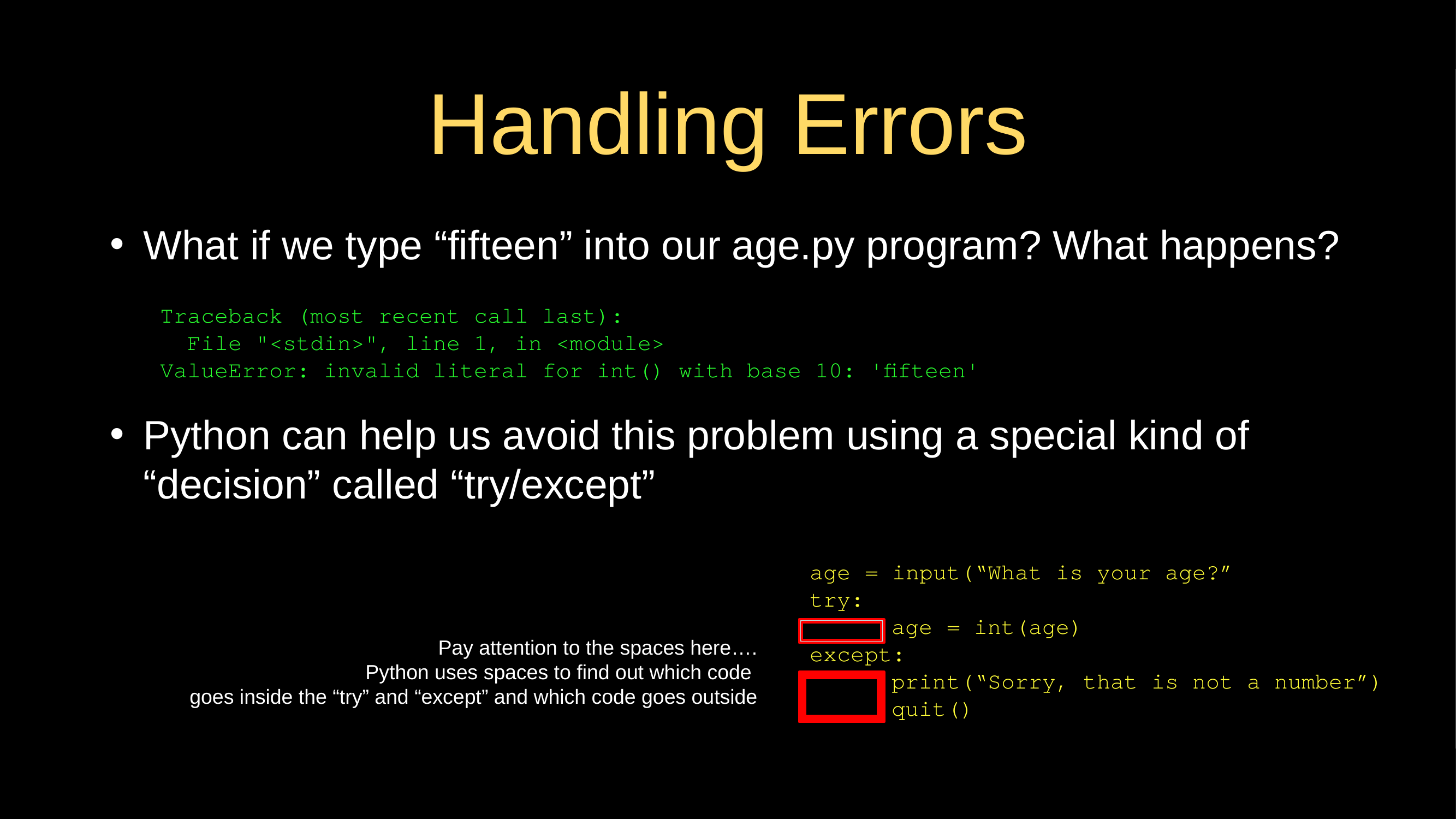

# Handling Errors
What if we type “fifteen” into our age.py program? What happens?
Traceback (most recent call last):
  File "<stdin>", line 1, in <module>
ValueError: invalid literal for int() with base 10: 'fifteen'

Python can help us avoid this problem using a special kind of “decision” called “try/except”
age = input(“What is your age?”
try:
	age = int(age)
except:
	print(“Sorry, that is not a number”)
	quit()

Pay attention to the spaces here….
Python uses spaces to find out which code
goes inside the “try” and “except” and which code goes outside